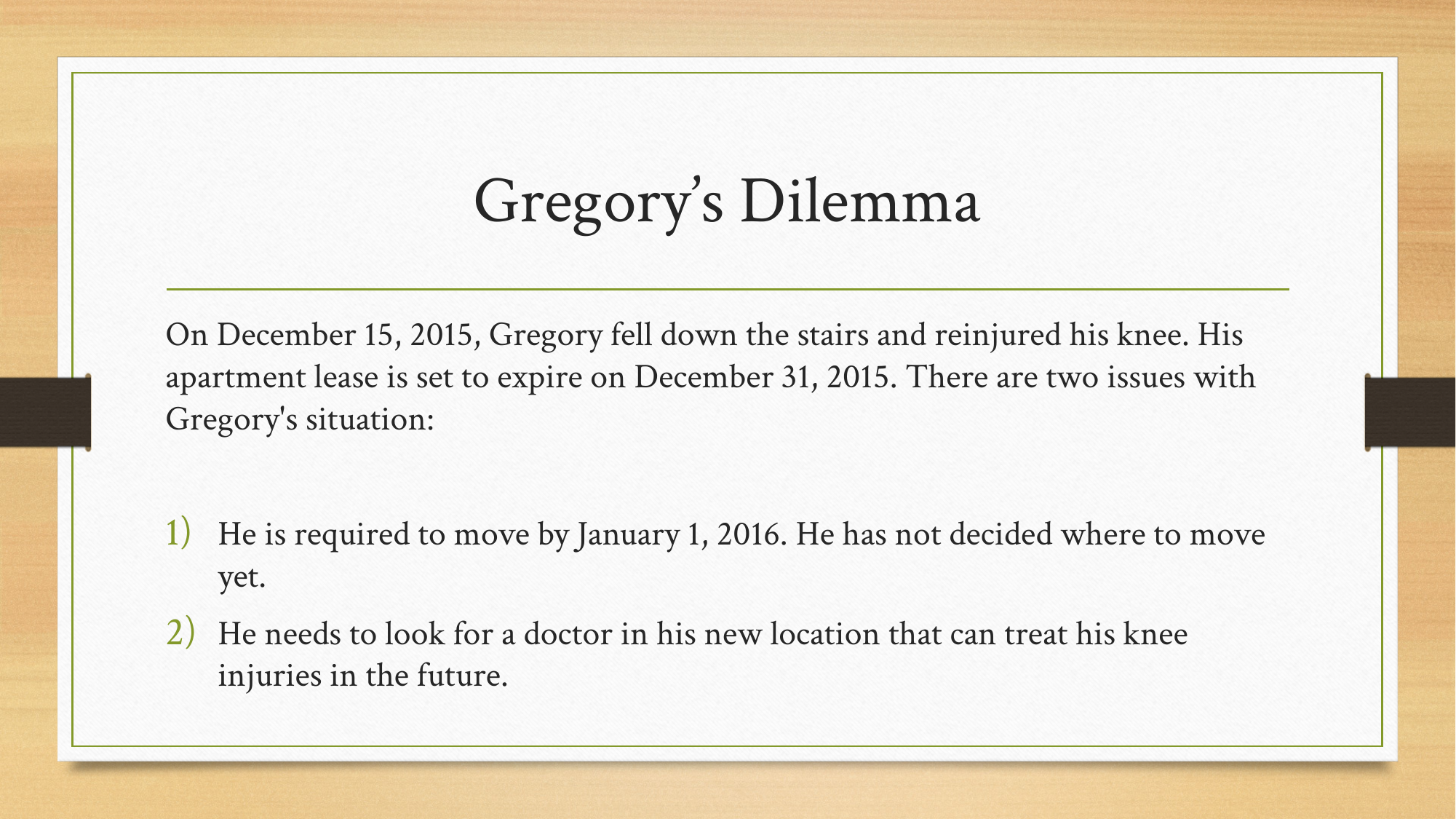

# Gregory’s Dilemma
On December 15, 2015, Gregory fell down the stairs and reinjured his knee. His apartment lease is set to expire on December 31, 2015. There are two issues with Gregory's situation:

He is required to move by January 1, 2016. He has not decided where to move yet.
He needs to look for a doctor in his new location that can treat his knee injuries in the future.